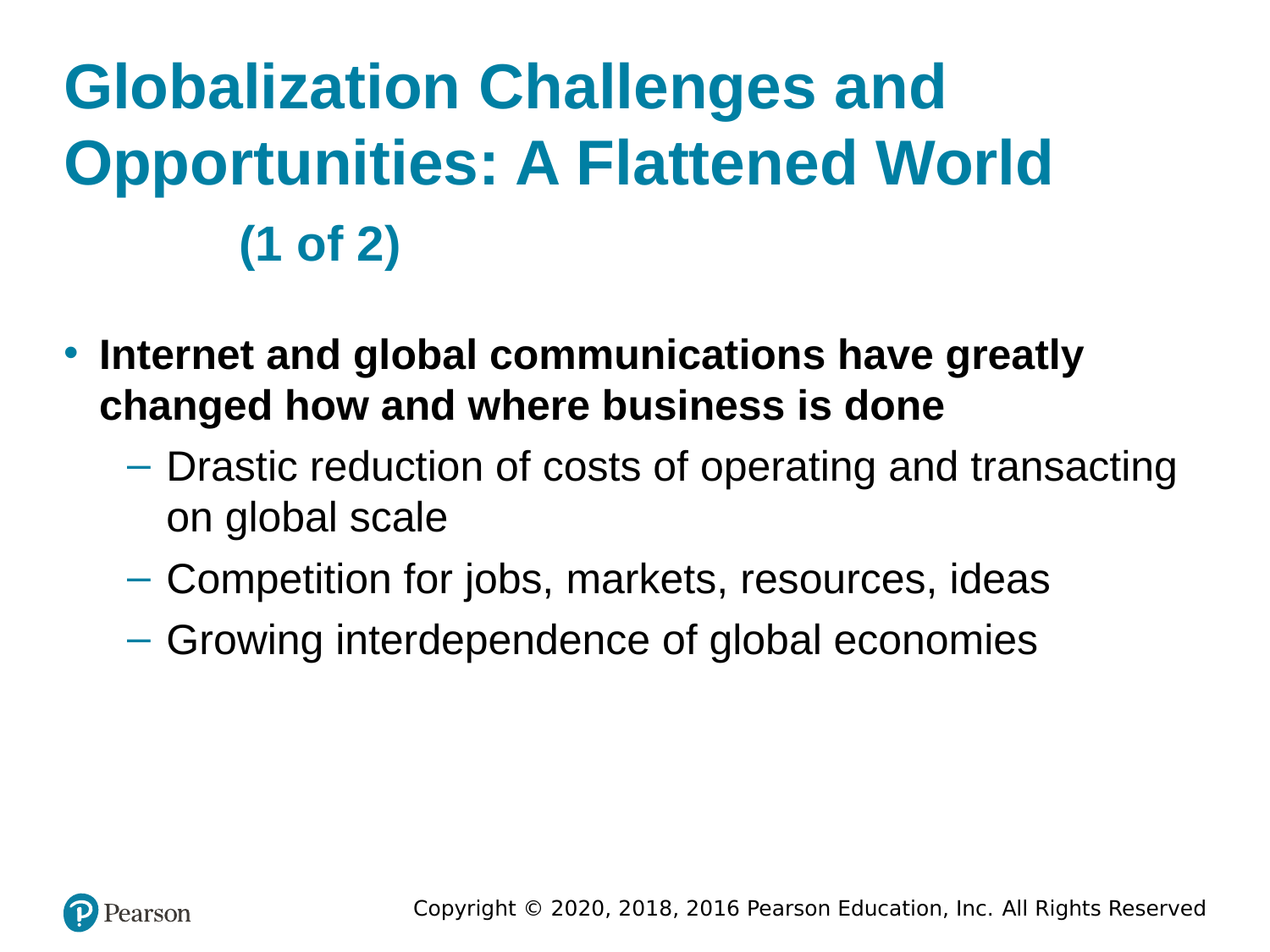

# Globalization Challenges and Opportunities: A Flattened World                   (1 of 2)
Internet and global communications have greatly changed how and where business is done
Drastic reduction of costs of operating and transacting on global scale
Competition for jobs, markets, resources, ideas
Growing interdependence of global economies